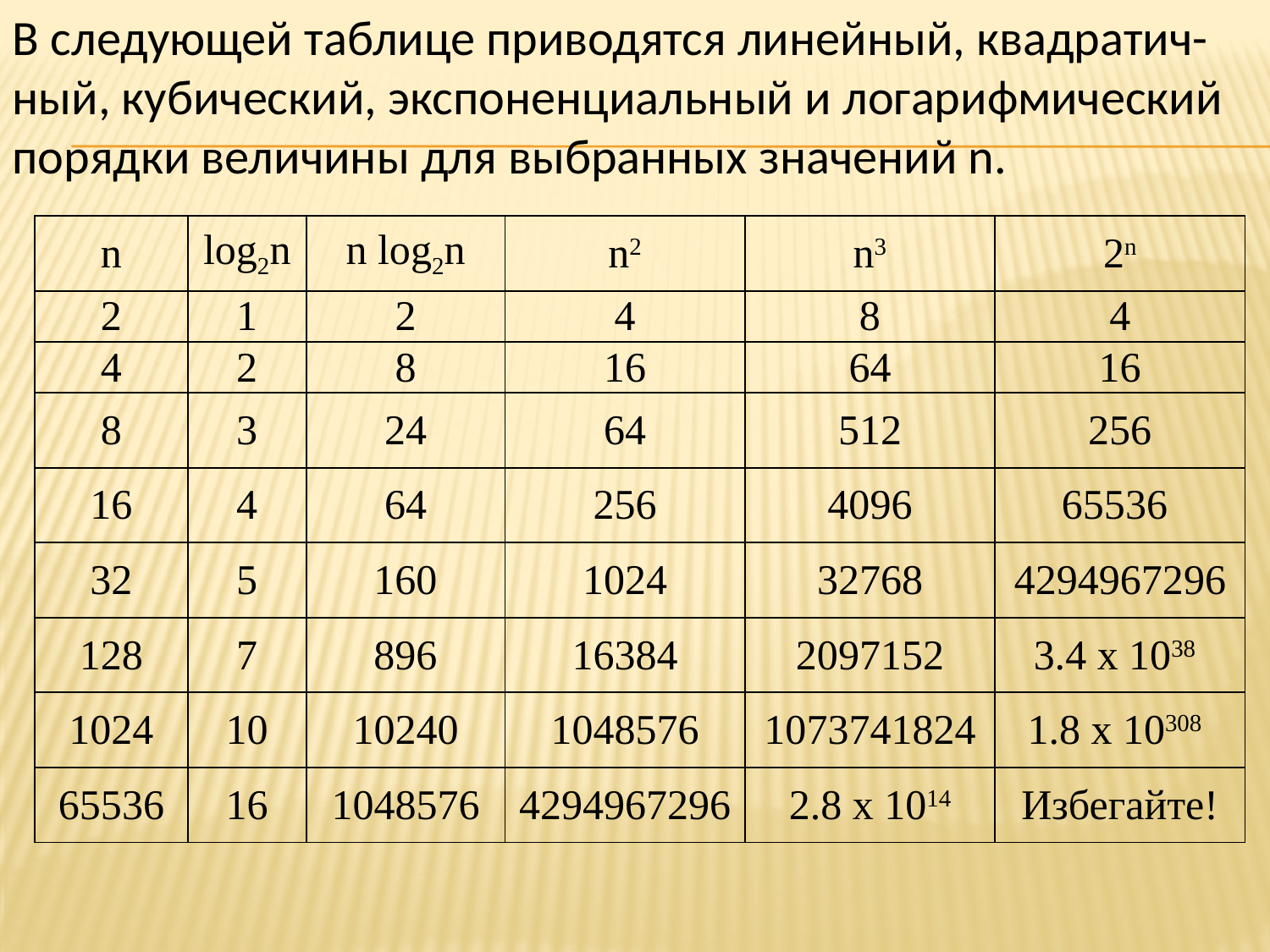

В следующей таблице приводятся линейный, квадратич-ный, кубический, экспоненциальный и логарифмический порядки величины для выбранных значений n.
| n | lоg2n | n lоg2n | n2 | n3 | 2n |
| --- | --- | --- | --- | --- | --- |
| 2 | 1 | 2 | 4 | 8 | 4 |
| 4 | 2 | 8 | 16 | 64 | 16 |
| 8 | 3 | 24 | 64 | 512 | 256 |
| 16 | 4 | 64 | 256 | 4096 | 65536 |
| 32 | 5 | 160 | 1024 | 32768 | 4294967296 |
| 128 | 7 | 896 | 16384 | 2097152 | 3.4 х 1038 |
| 1024 | 10 | 10240 | 1048576 | 1073741824 | 1.8 х 10308 |
| 65536 | 16 | 1048576 | 4294967296 | 2.8 х 1014 | Избегайте! |